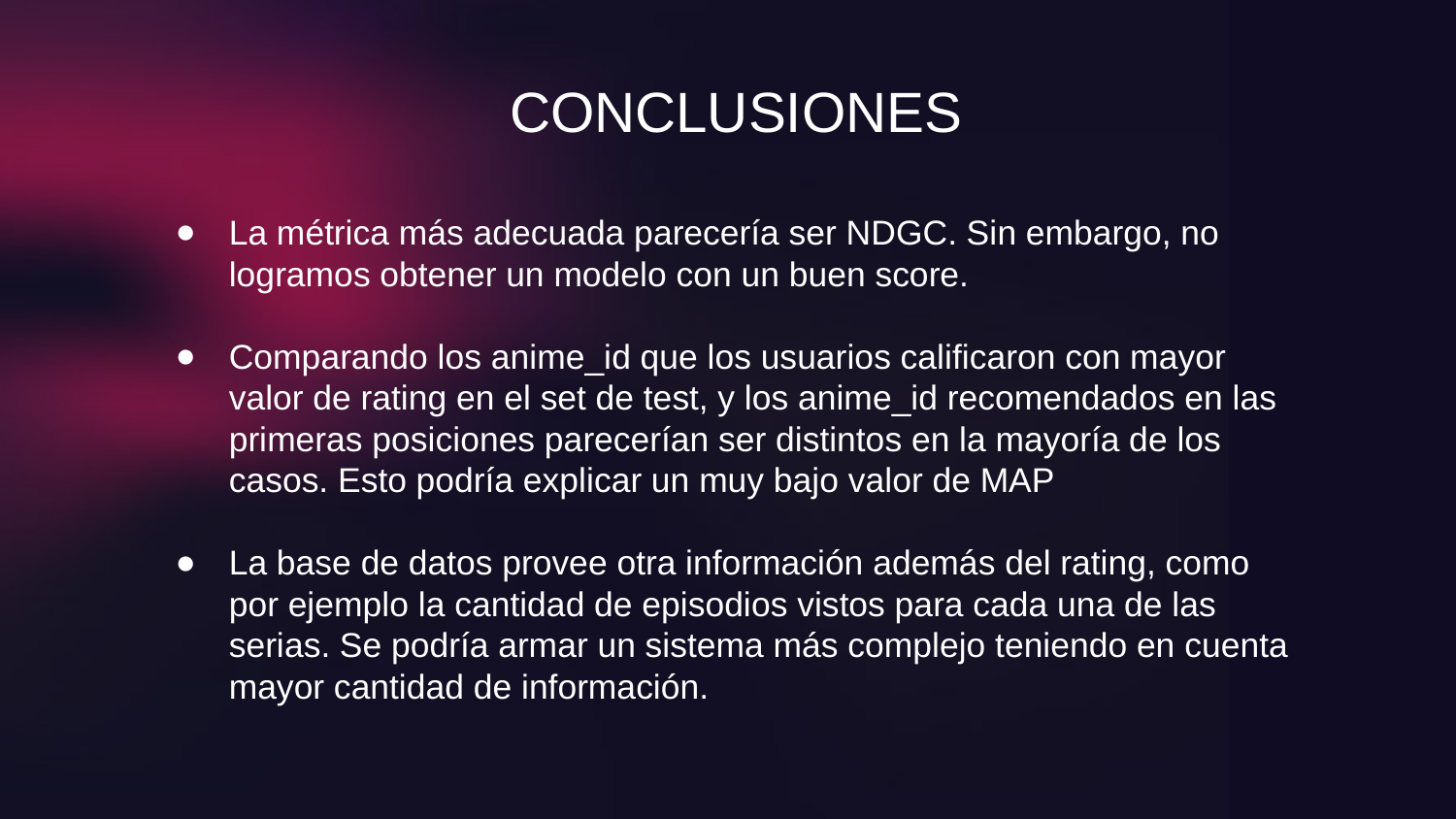

# CONCLUSIONES
La métrica más adecuada parecería ser NDGC. Sin embargo, no logramos obtener un modelo con un buen score.

Comparando los anime_id que los usuarios calificaron con mayor valor de rating en el set de test, y los anime_id recomendados en las primeras posiciones parecerían ser distintos en la mayoría de los casos. Esto podría explicar un muy bajo valor de MAP

La base de datos provee otra información además del rating, como por ejemplo la cantidad de episodios vistos para cada una de las serias. Se podría armar un sistema más complejo teniendo en cuenta mayor cantidad de información.